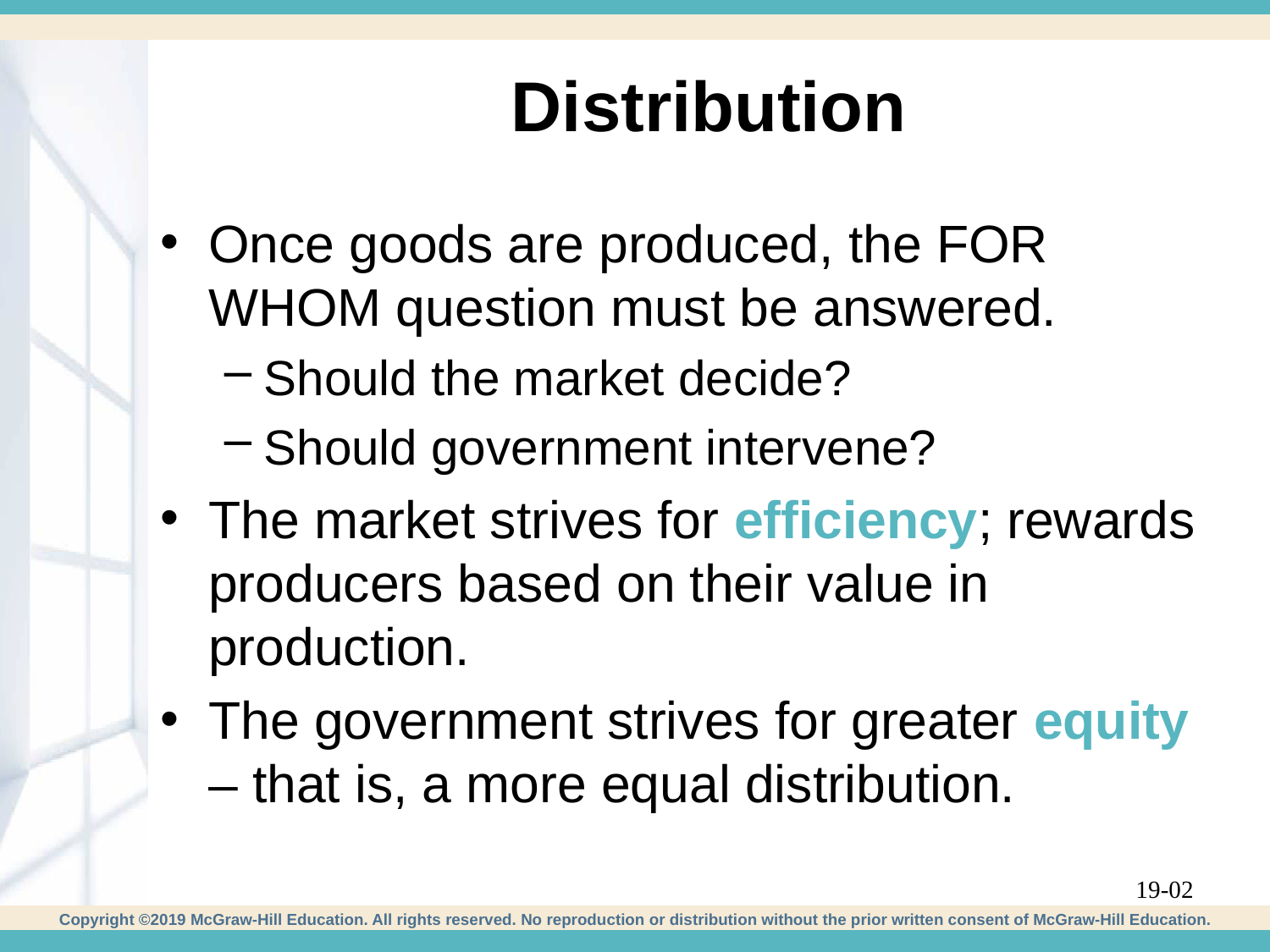

# Distribution
Once goods are produced, the FOR WHOM question must be answered.
Should the market decide?
Should government intervene?
The market strives for efficiency; rewards producers based on their value in production.
The government strives for greater equity – that is, a more equal distribution.
19-02